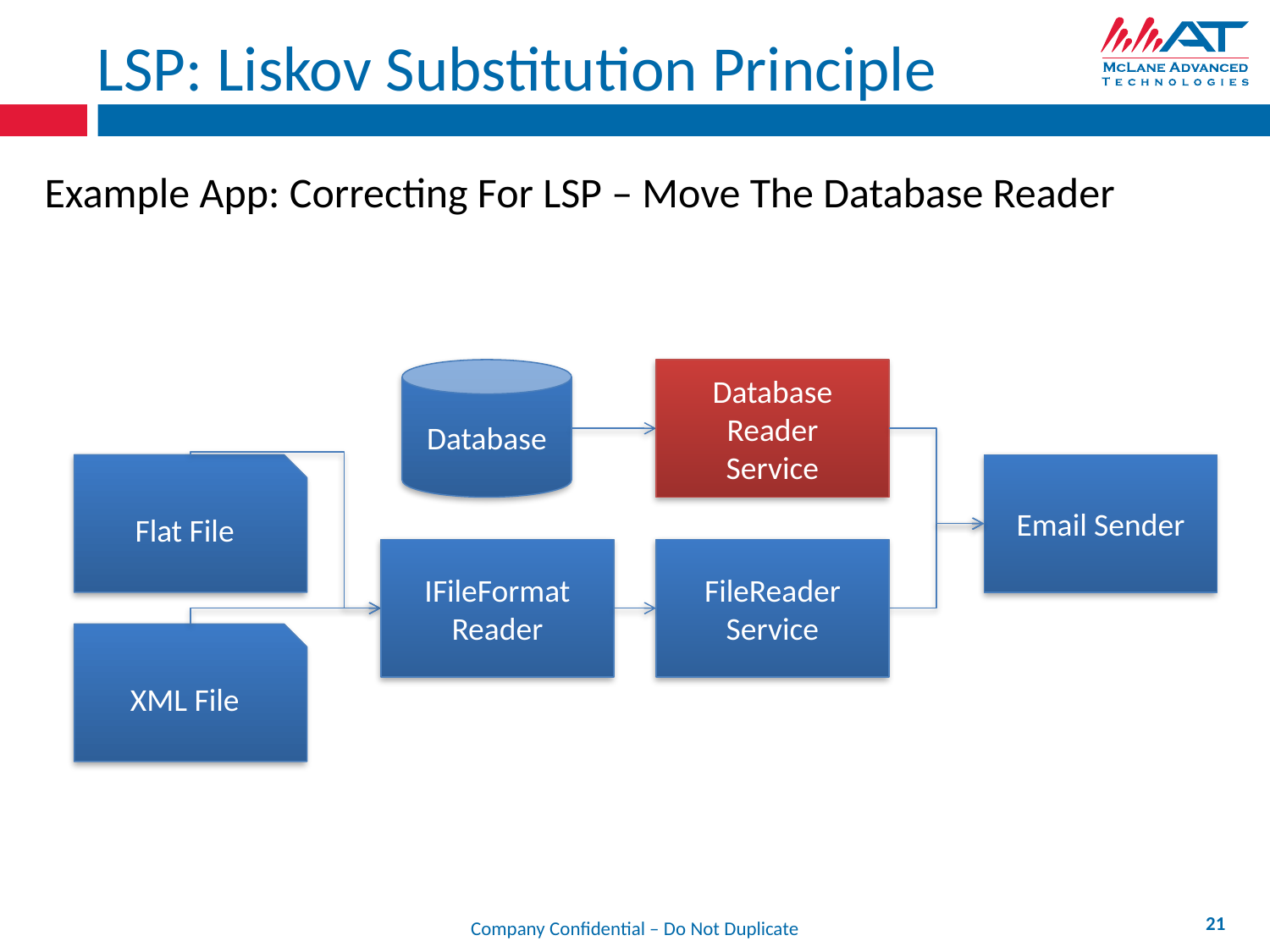

# LSP: Liskov Substitution Principle
Example App: Correcting For LSP – Move The Database Reader
Database
Database
Reader
Service
Flat File
Email Sender
IFileFormat Reader
FileReader
Service
XML File